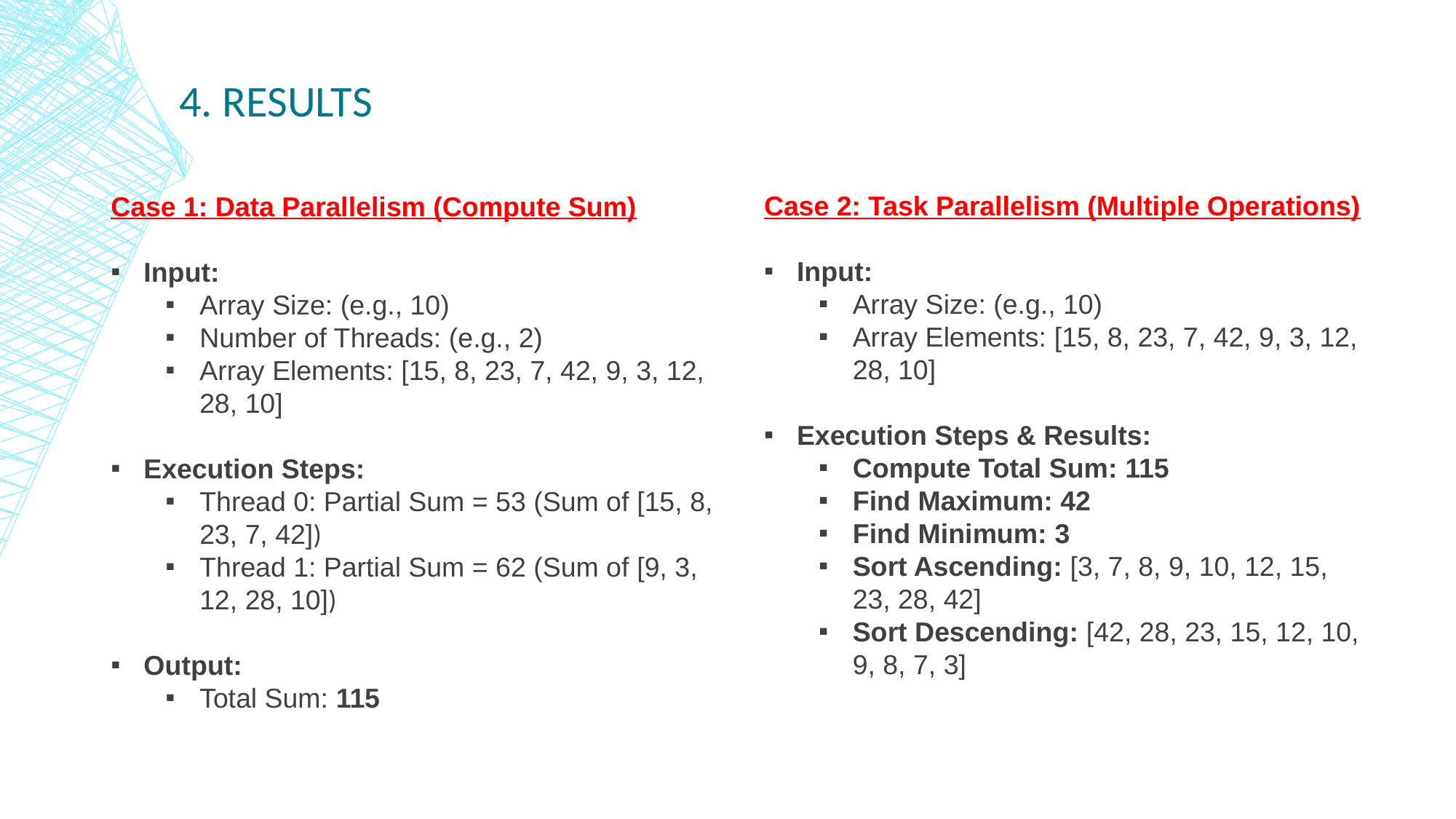

# 4. RESULTS
Case 1: Data Parallelism (Compute Sum)

Input:
Array Size: (e.g., 10)
Number of Threads: (e.g., 2)
Array Elements: [15, 8, 23, 7, 42, 9, 3, 12, 28, 10]

Execution Steps:
Thread 0: Partial Sum = 53 (Sum of [15, 8, 23, 7, 42])
Thread 1: Partial Sum = 62 (Sum of [9, 3, 12, 28, 10])

Output:
Total Sum: 115

Case 2: Task Parallelism (Multiple Operations)

Input:
Array Size: (e.g., 10)
Array Elements: [15, 8, 23, 7, 42, 9, 3, 12, 28, 10]

Execution Steps & Results:
Compute Total Sum: 115
Find Maximum: 42
Find Minimum: 3
Sort Ascending: [3, 7, 8, 9, 10, 12, 15, 23, 28, 42]
Sort Descending: [42, 28, 23, 15, 12, 10, 9, 8, 7, 3]